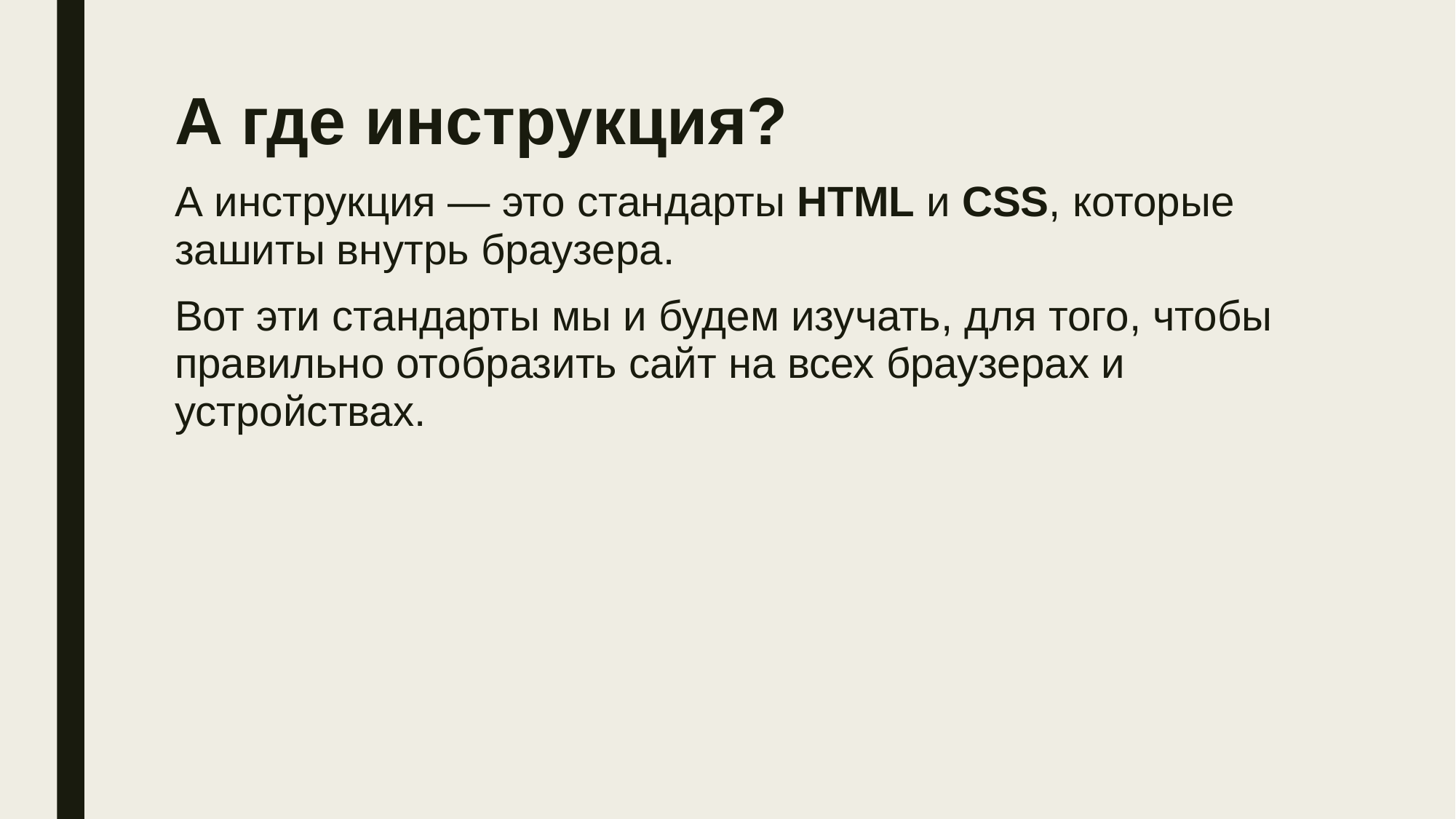

# А где инструкция?
А инструкция — это стандарты HTML и CSS, которые зашиты внутрь браузера.
Вот эти стандарты мы и будем изучать, для того, чтобы правильно отобразить сайт на всех браузерах и устройствах.